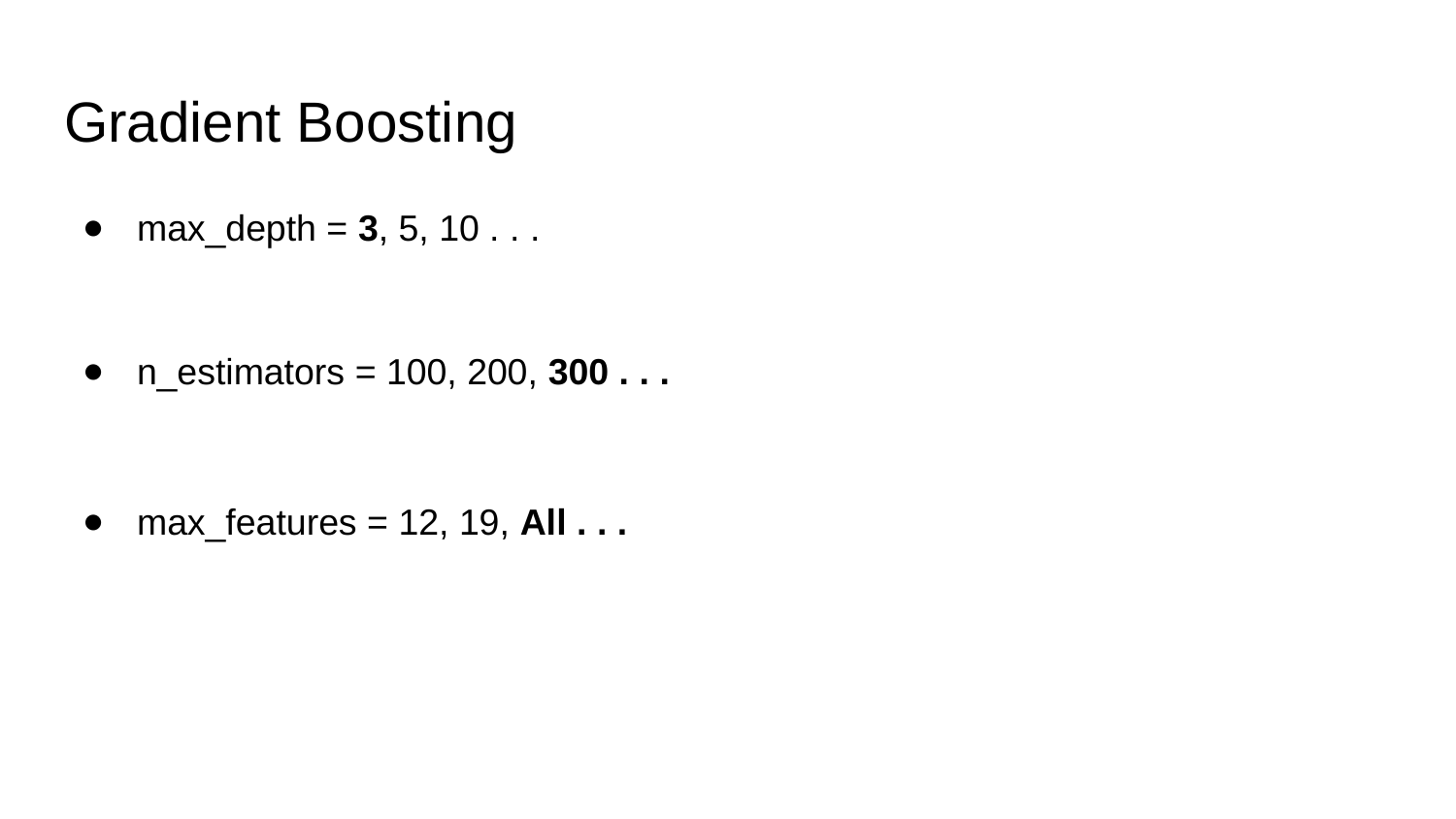

# Gradient Boosting
max_depth = 3, 5, 10 . . .
n_estimators = 100, 200, 300 . . .
max_features = 12, 19, All . . .